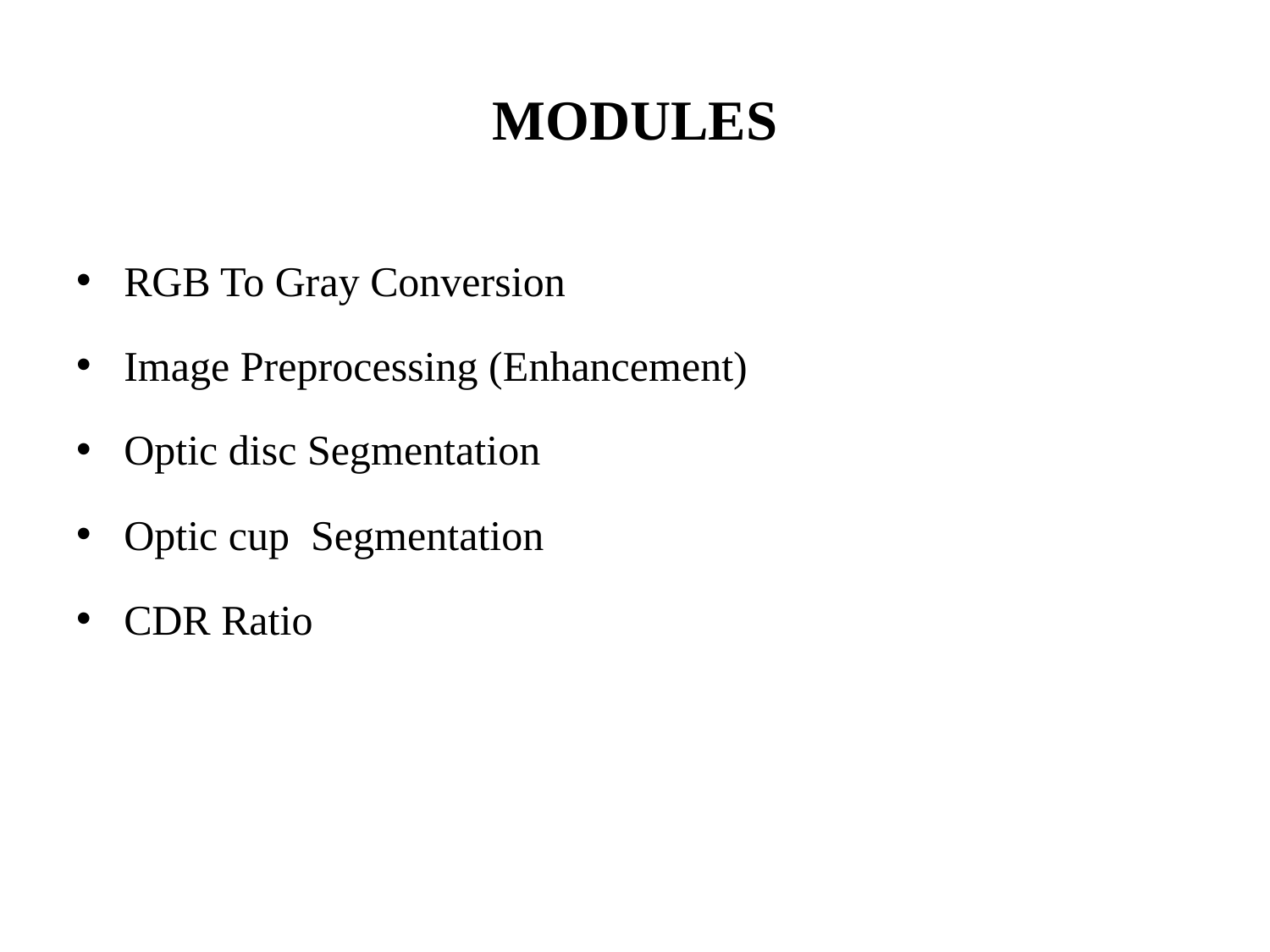

# MODULES
RGB To Gray Conversion
Image Preprocessing (Enhancement)
Optic disc Segmentation
Optic cup  Segmentation
CDR Ratio